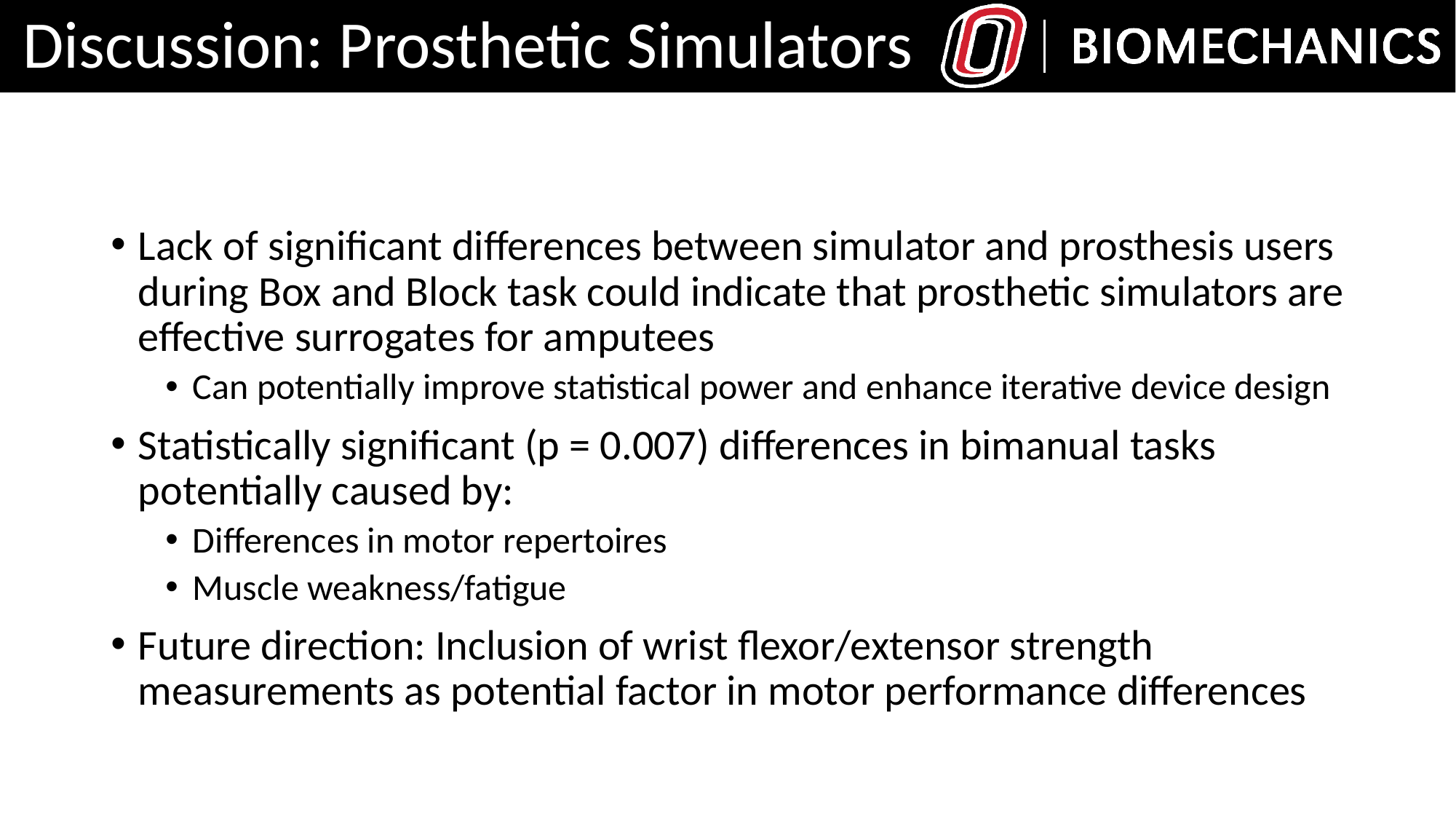

# Discussion: Prosthetic Simulators
Lack of significant differences between simulator and prosthesis users during Box and Block task could indicate that prosthetic simulators are effective surrogates for amputees
Can potentially improve statistical power and enhance iterative device design
Statistically significant (p = 0.007) differences in bimanual tasks potentially caused by:
Differences in motor repertoires
Muscle weakness/fatigue
Future direction: Inclusion of wrist flexor/extensor strength measurements as potential factor in motor performance differences